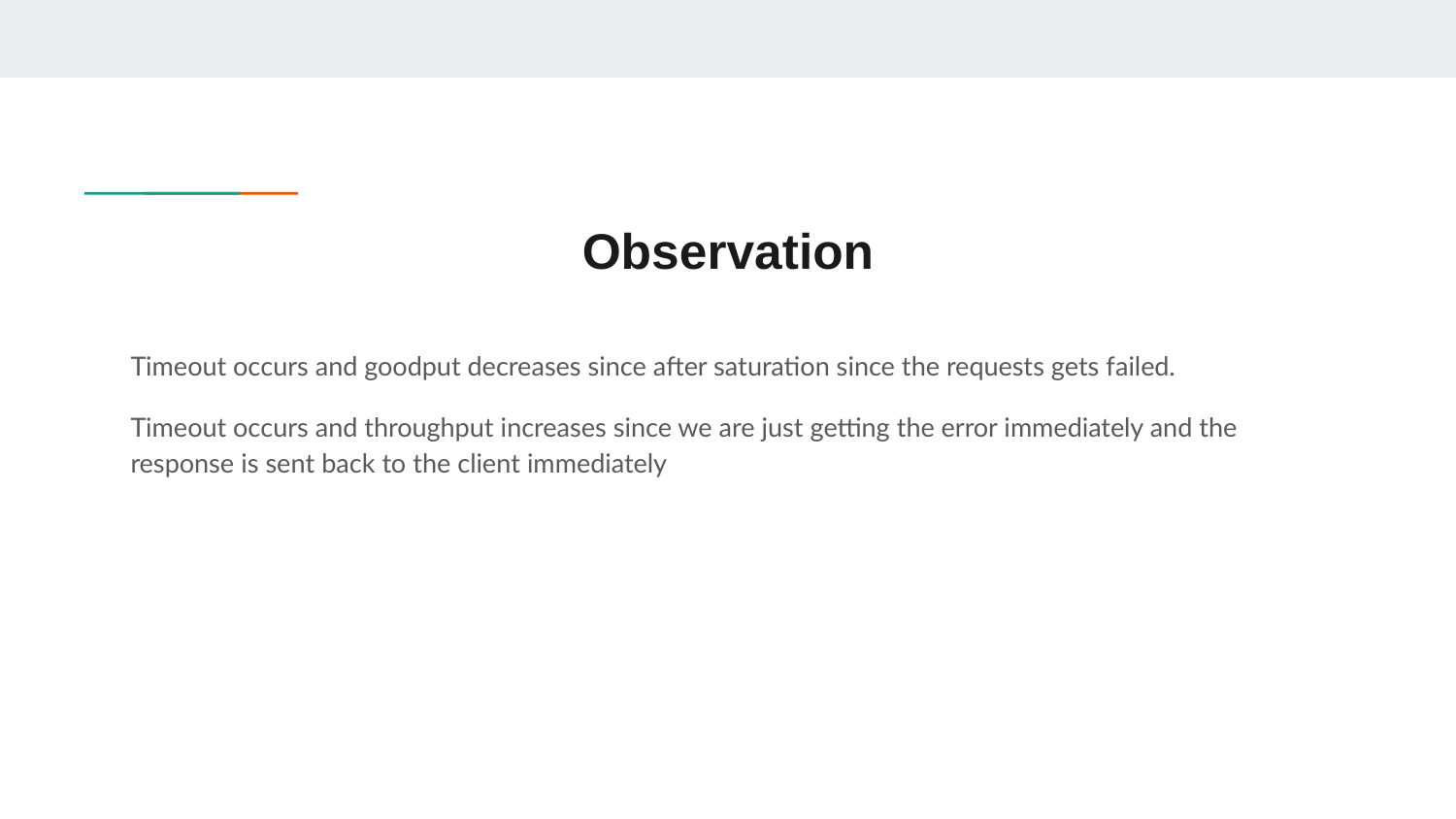

# Observation
Timeout occurs and goodput decreases since after saturation since the requests gets failed.
Timeout occurs and throughput increases since we are just getting the error immediately and the response is sent back to the client immediately